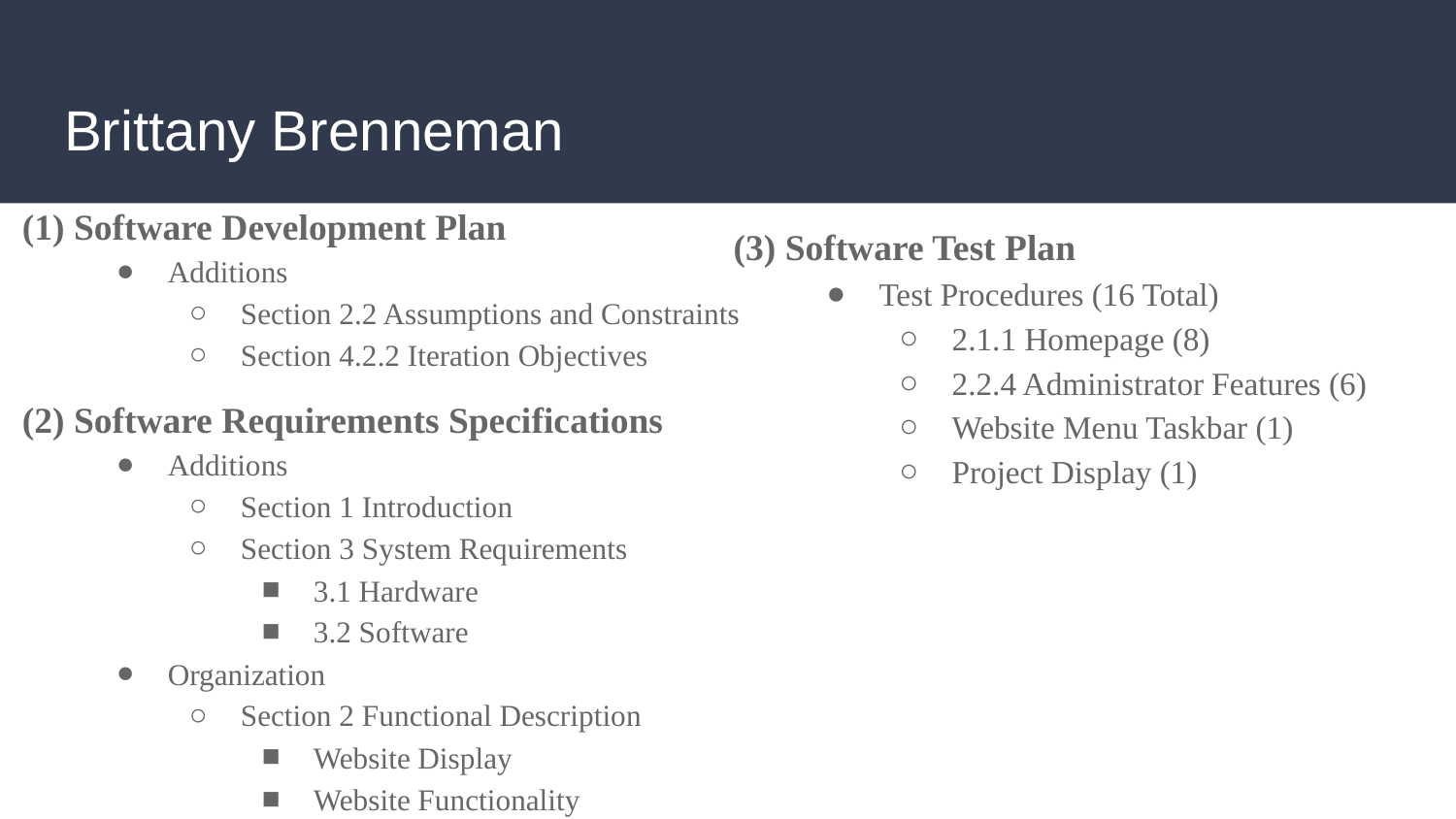

# Brittany Brenneman
(1) Software Development Plan
Additions
Section 2.2 Assumptions and Constraints
Section 4.2.2 Iteration Objectives
(2) Software Requirements Specifications
Additions
Section 1 Introduction
Section 3 System Requirements
3.1 Hardware
3.2 Software
Organization
Section 2 Functional Description
Website Display
Website Functionality

(3) Software Test Plan
Test Procedures (16 Total)
2.1.1 Homepage (8)
2.2.4 Administrator Features (6)
Website Menu Taskbar (1)
Project Display (1)